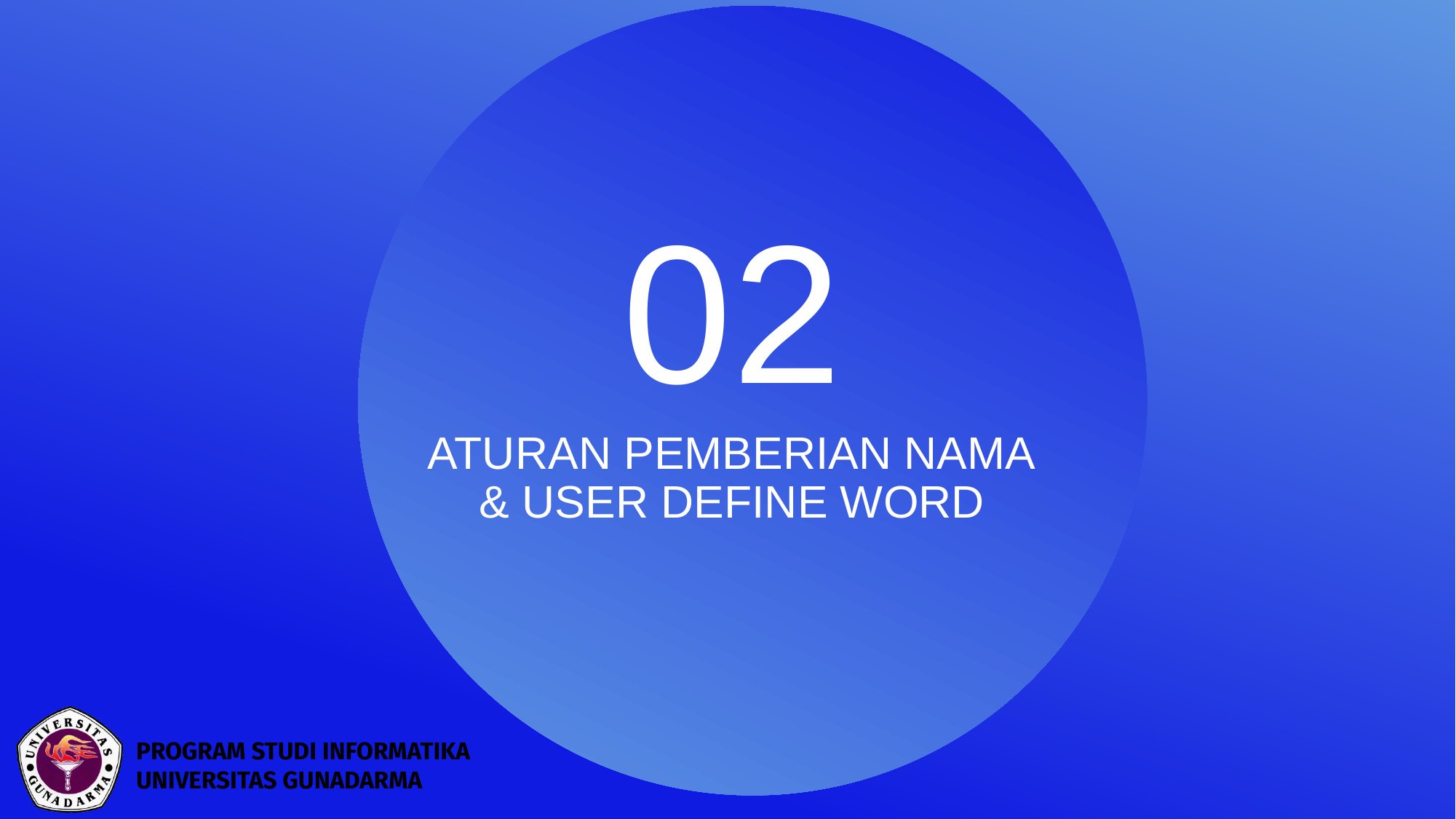

02
ATURAN PEMBERIAN NAMA
& USER DEFINE WORD